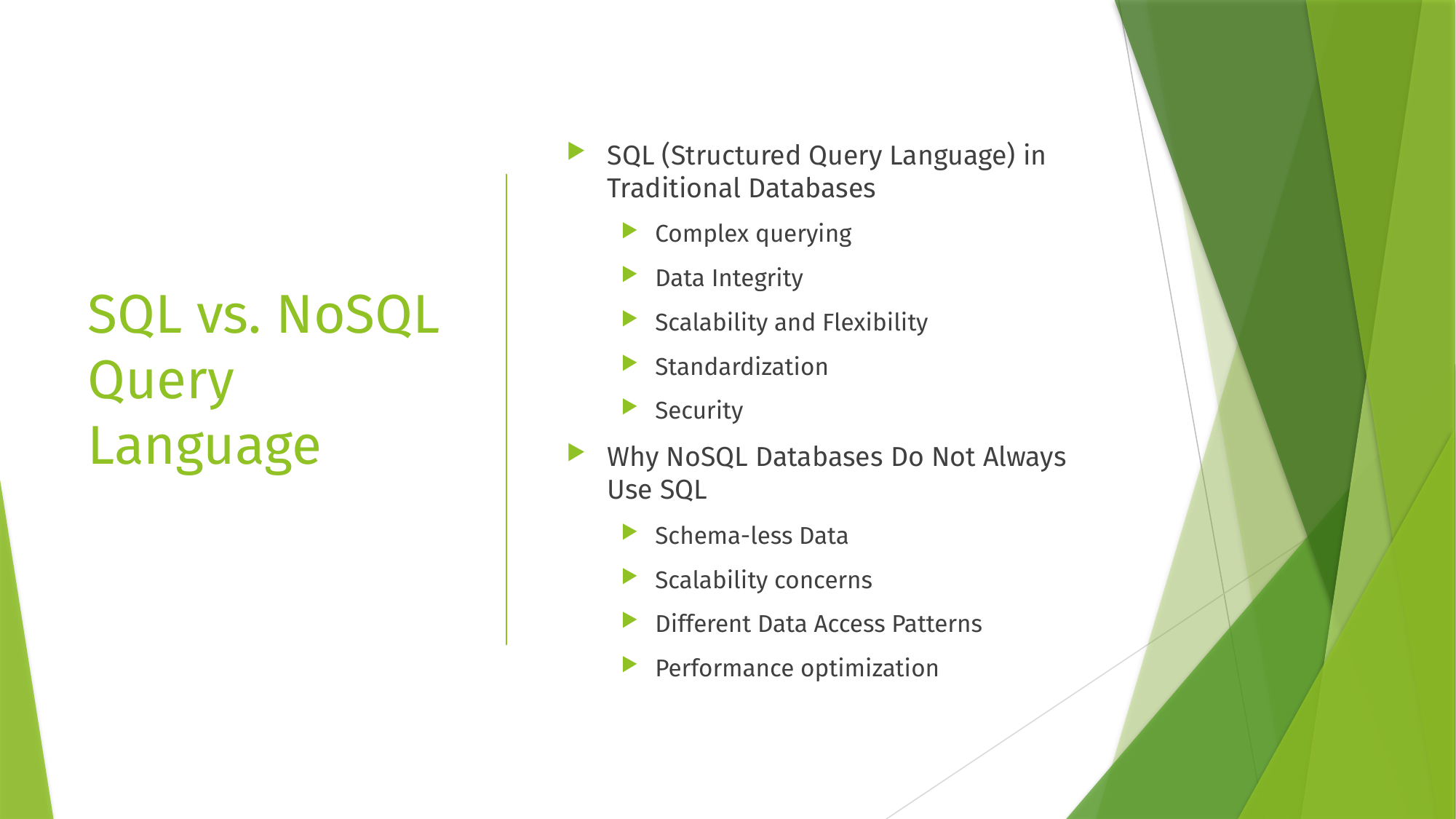

# SQL vs. NoSQL Query Language
SQL (Structured Query Language) in Traditional Databases
Complex querying
Data Integrity
Scalability and Flexibility
Standardization
Security
Why NoSQL Databases Do Not Always Use SQL
Schema-less Data
Scalability concerns
Different Data Access Patterns
Performance optimization